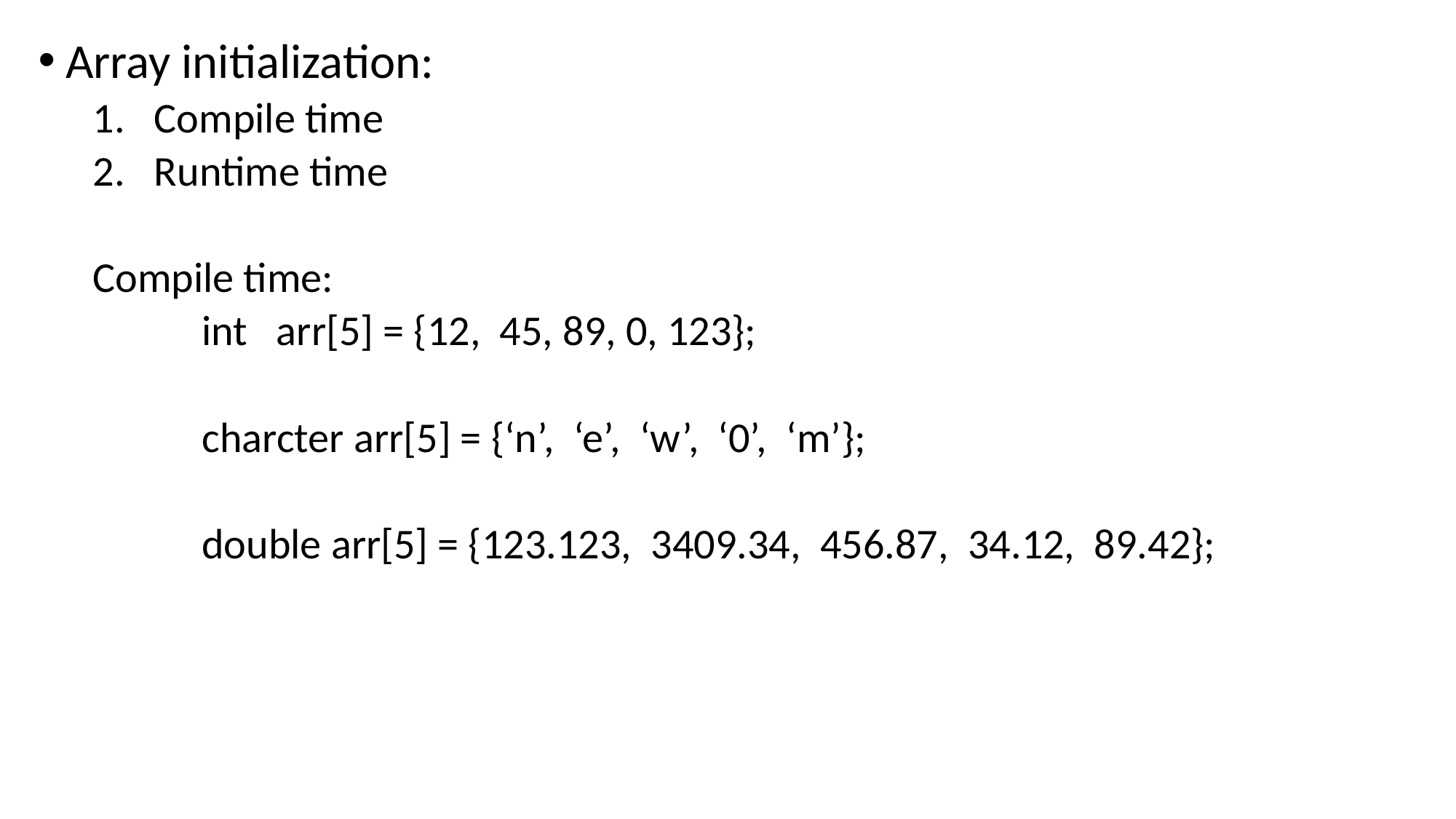

Array initialization:
Compile time
Runtime time

Compile time:
	int   arr[5] = {12,  45, 89, 0, 123};

	charcter arr[5] = {‘n’,  ‘e’,  ‘w’,  ‘0’,  ‘m’};

	double arr[5] = {123.123,  3409.34,  456.87,  34.12,  89.42};